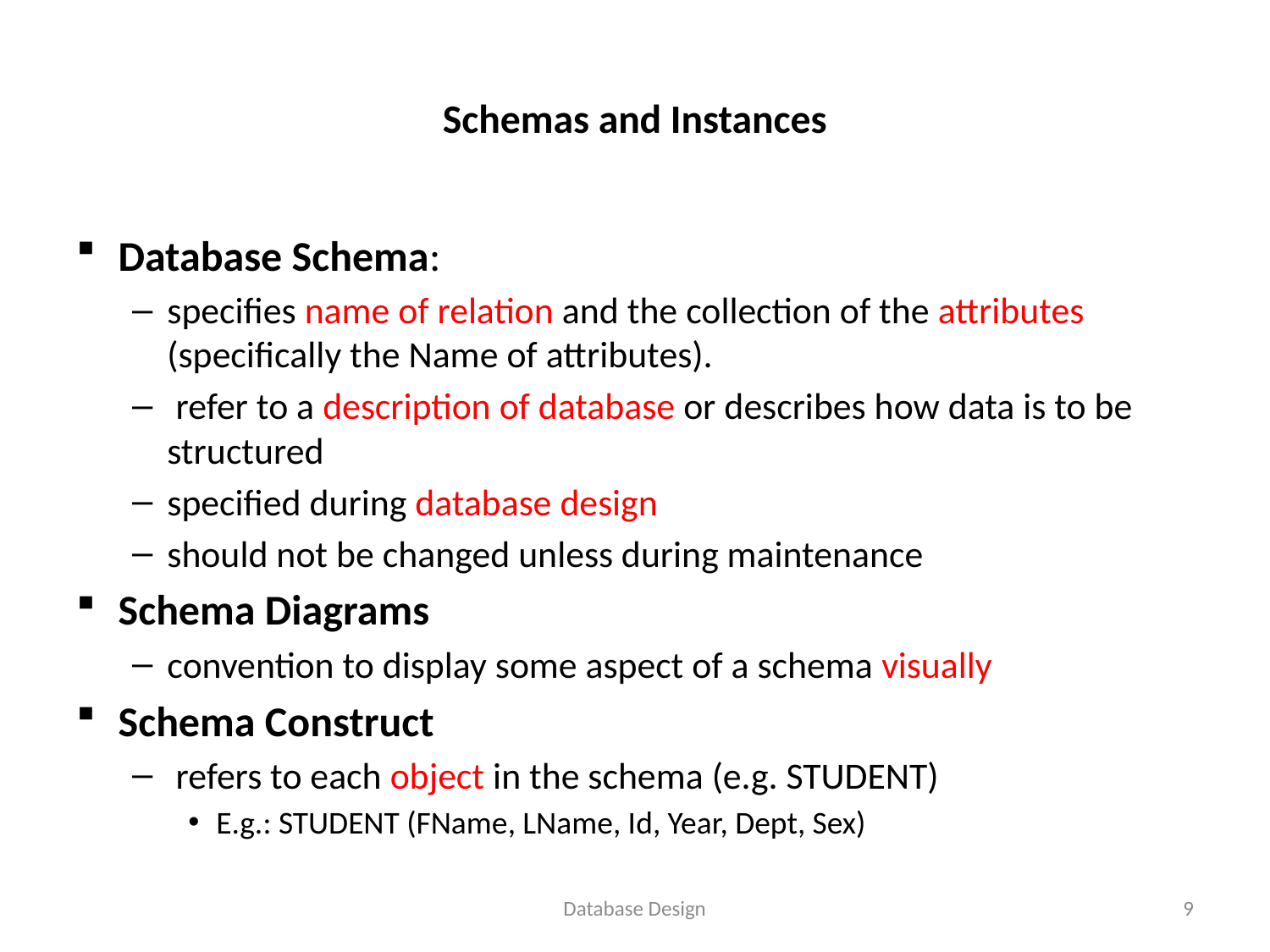

# Schemas and Instances
Database Schema:
specifies name of relation and the collection of the attributes (specifically the Name of attributes).
 refer to a description of database or describes how data is to be structured
specified during database design
should not be changed unless during maintenance
Schema Diagrams
convention to display some aspect of a schema visually
Schema Construct
 refers to each object in the schema (e.g. STUDENT)
E.g.: STUDENT (FName, LName, Id, Year, Dept, Sex)

Database Design
9